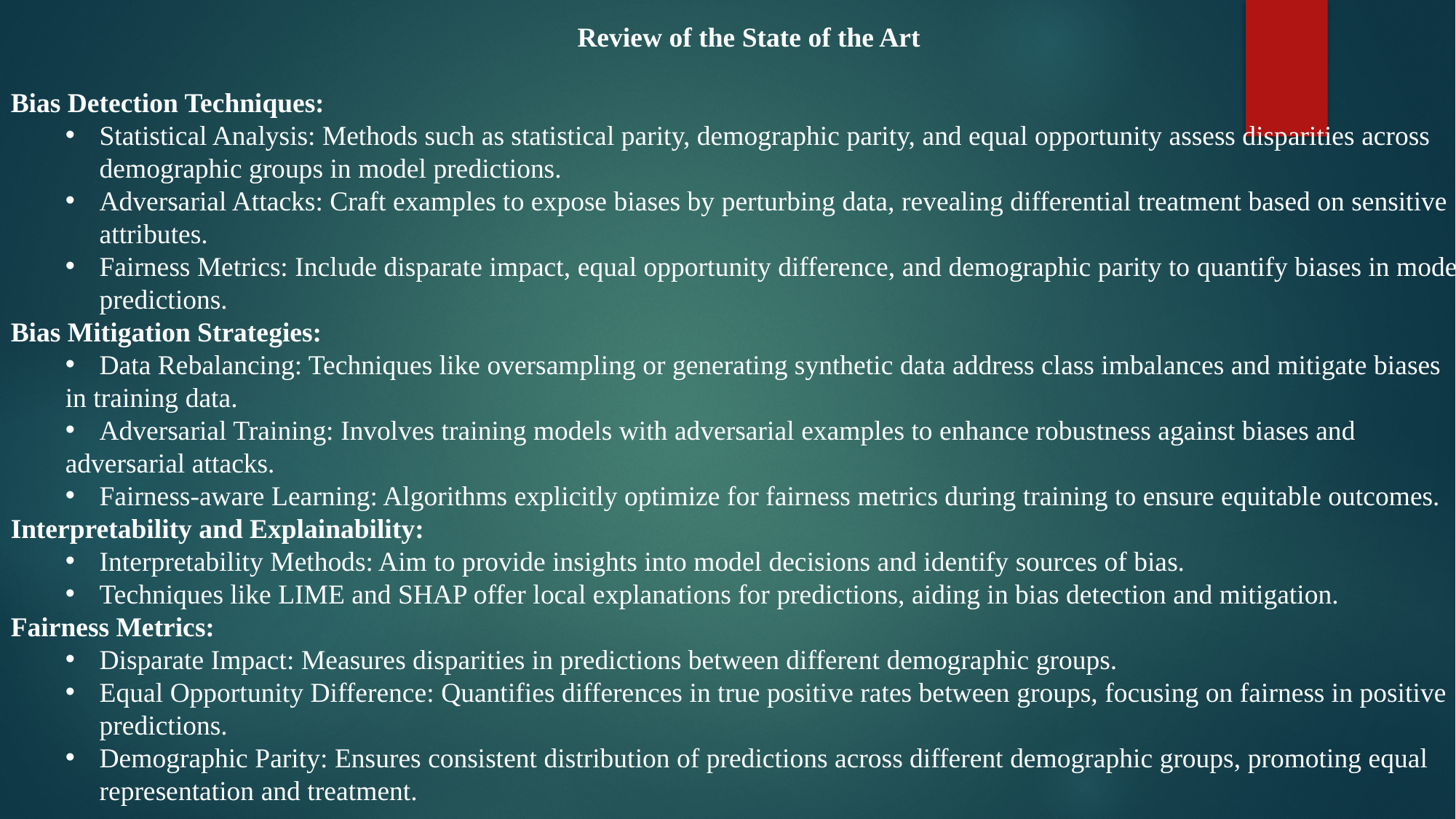

Review of the State of the Art

Bias Detection Techniques:
Statistical Analysis: Methods such as statistical parity, demographic parity, and equal opportunity assess disparities across demographic groups in model predictions.
Adversarial Attacks: Craft examples to expose biases by perturbing data, revealing differential treatment based on sensitive attributes.
Fairness Metrics: Include disparate impact, equal opportunity difference, and demographic parity to quantify biases in model predictions.
Bias Mitigation Strategies:
Data Rebalancing: Techniques like oversampling or generating synthetic data address class imbalances and mitigate biases
in training data.
Adversarial Training: Involves training models with adversarial examples to enhance robustness against biases and
adversarial attacks.
Fairness-aware Learning: Algorithms explicitly optimize for fairness metrics during training to ensure equitable outcomes.
Interpretability and Explainability:
Interpretability Methods: Aim to provide insights into model decisions and identify sources of bias.
Techniques like LIME and SHAP offer local explanations for predictions, aiding in bias detection and mitigation.
Fairness Metrics:
Disparate Impact: Measures disparities in predictions between different demographic groups.
Equal Opportunity Difference: Quantifies differences in true positive rates between groups, focusing on fairness in positive predictions.
Demographic Parity: Ensures consistent distribution of predictions across different demographic groups, promoting equal representation and treatment.